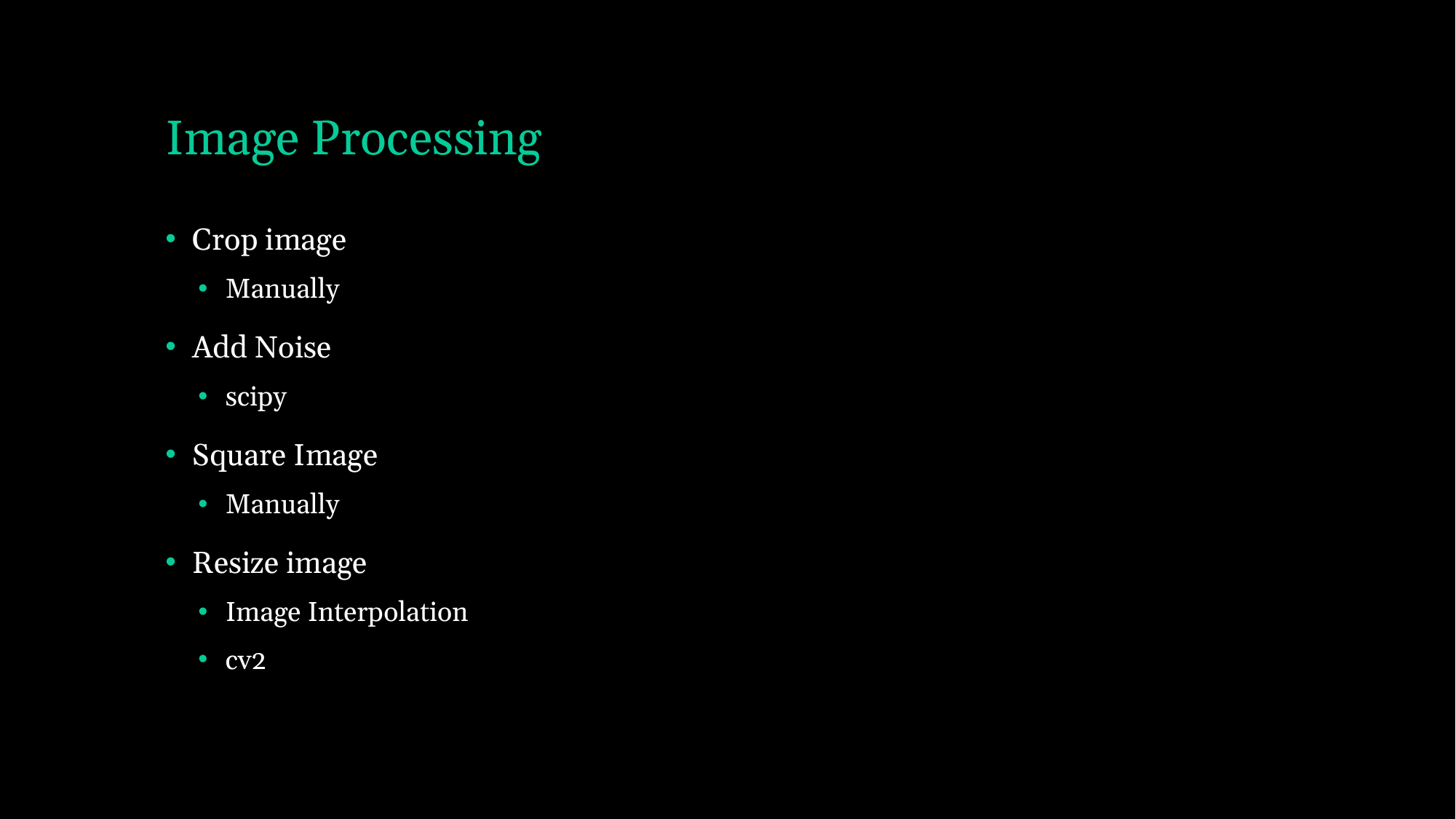

# Image Processing
Crop image
Manually
Add Noise
scipy
Square Image
Manually
Resize image
Image Interpolation
cv2